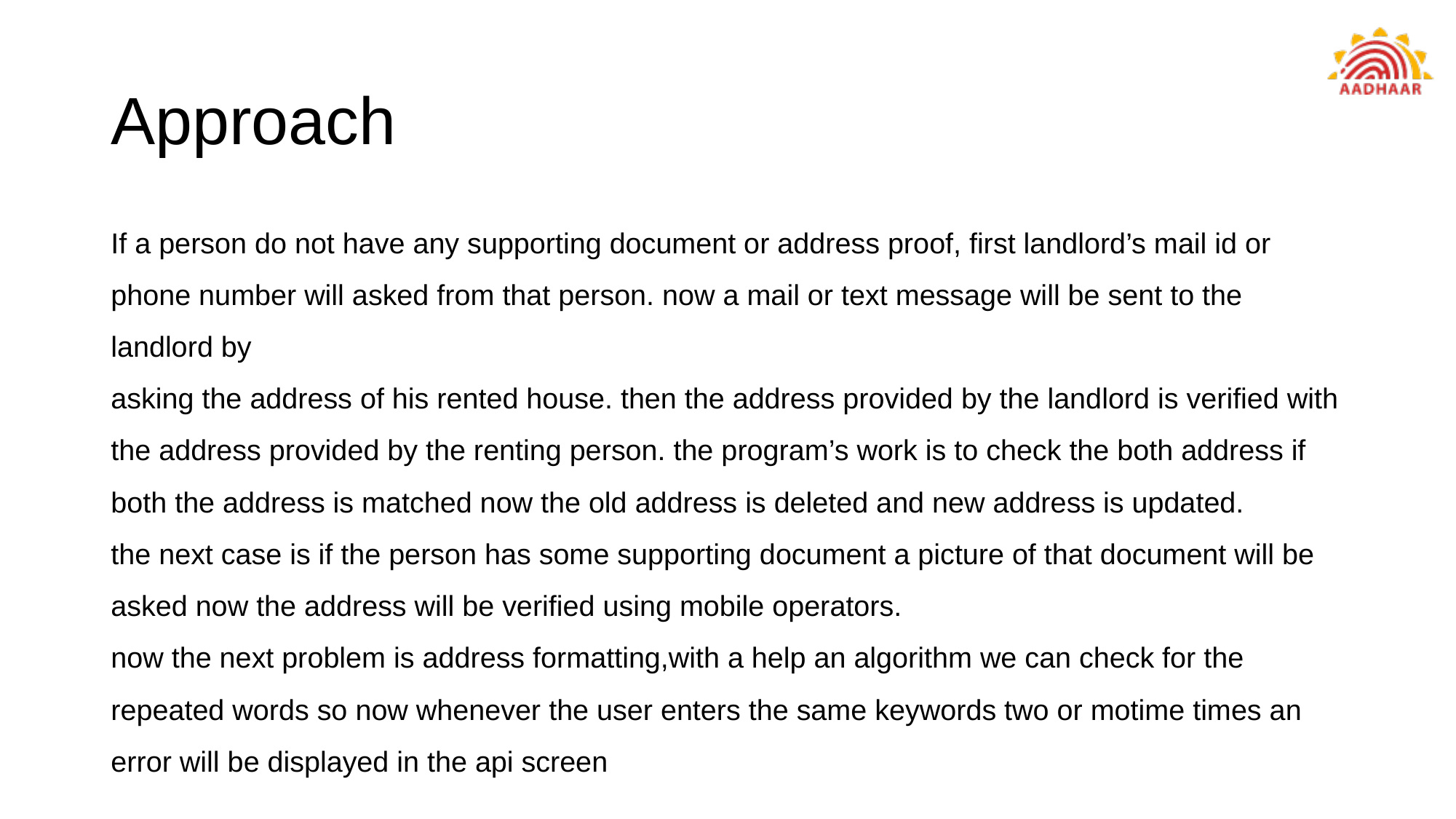

# Approach
If a person do not have any supporting document or address proof, first landlord’s mail id or phone number will asked from that person. now a mail or text message will be sent to the landlord by
asking the address of his rented house. then the address provided by the landlord is verified with the address provided by the renting person. the program’s work is to check the both address if both the address is matched now the old address is deleted and new address is updated.
the next case is if the person has some supporting document a picture of that document will be asked now the address will be verified using mobile operators.
now the next problem is address formatting,with a help an algorithm we can check for the repeated words so now whenever the user enters the same keywords two or motime times an error will be displayed in the api screen